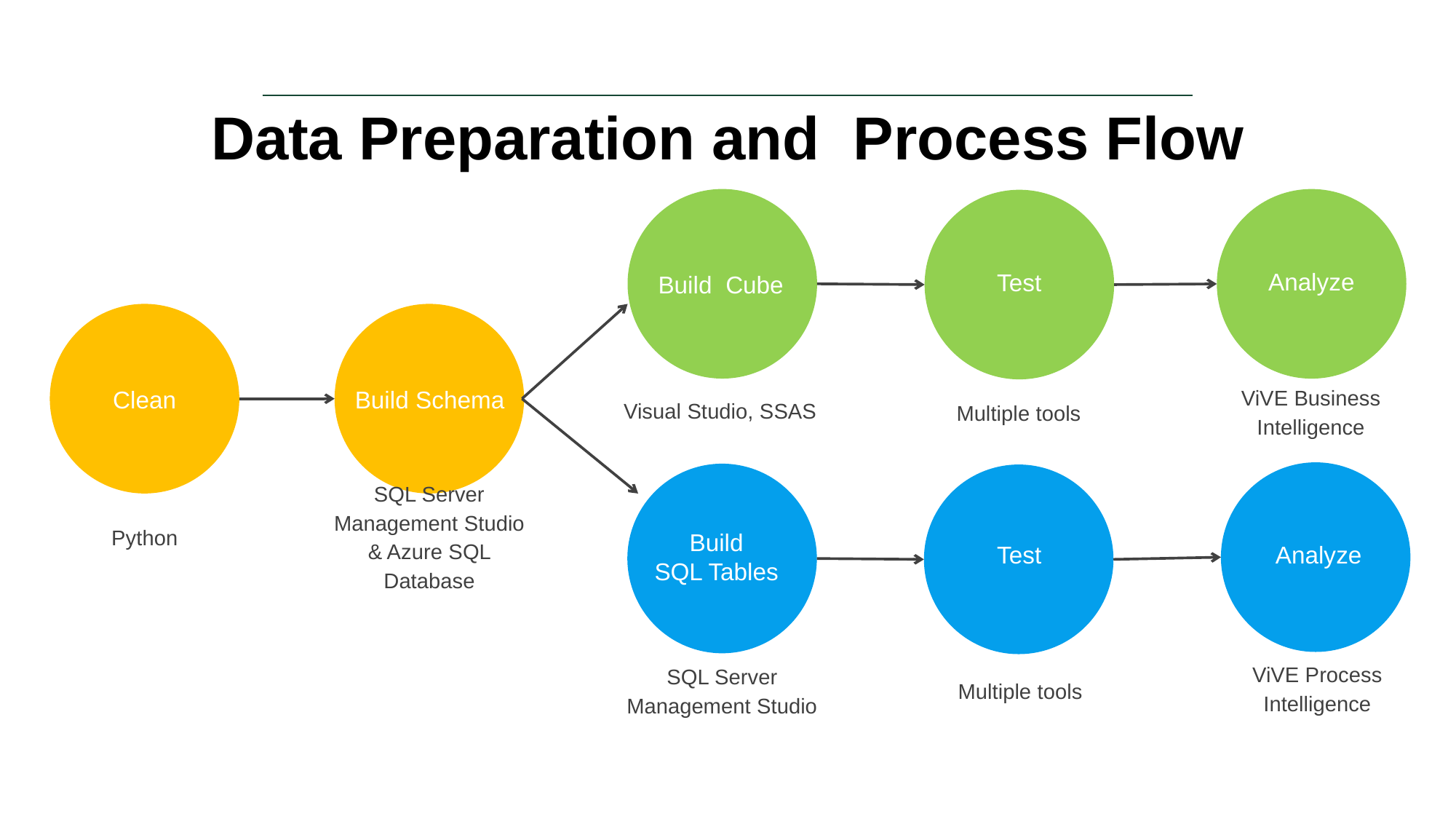

# Data Preparation and  Process Flow

Analyze
Test
Build  Cube

ViVE Business Intelligence
Clean
Build Schema
Visual Studio, SSAS
Multiple tools

SQL Server
Management Studio & Azure SQL Database
Python
Build
SQL Tables
Test
Analyze
ViVE Process Intelligence
SQL Server
Management Studio
Multiple tools